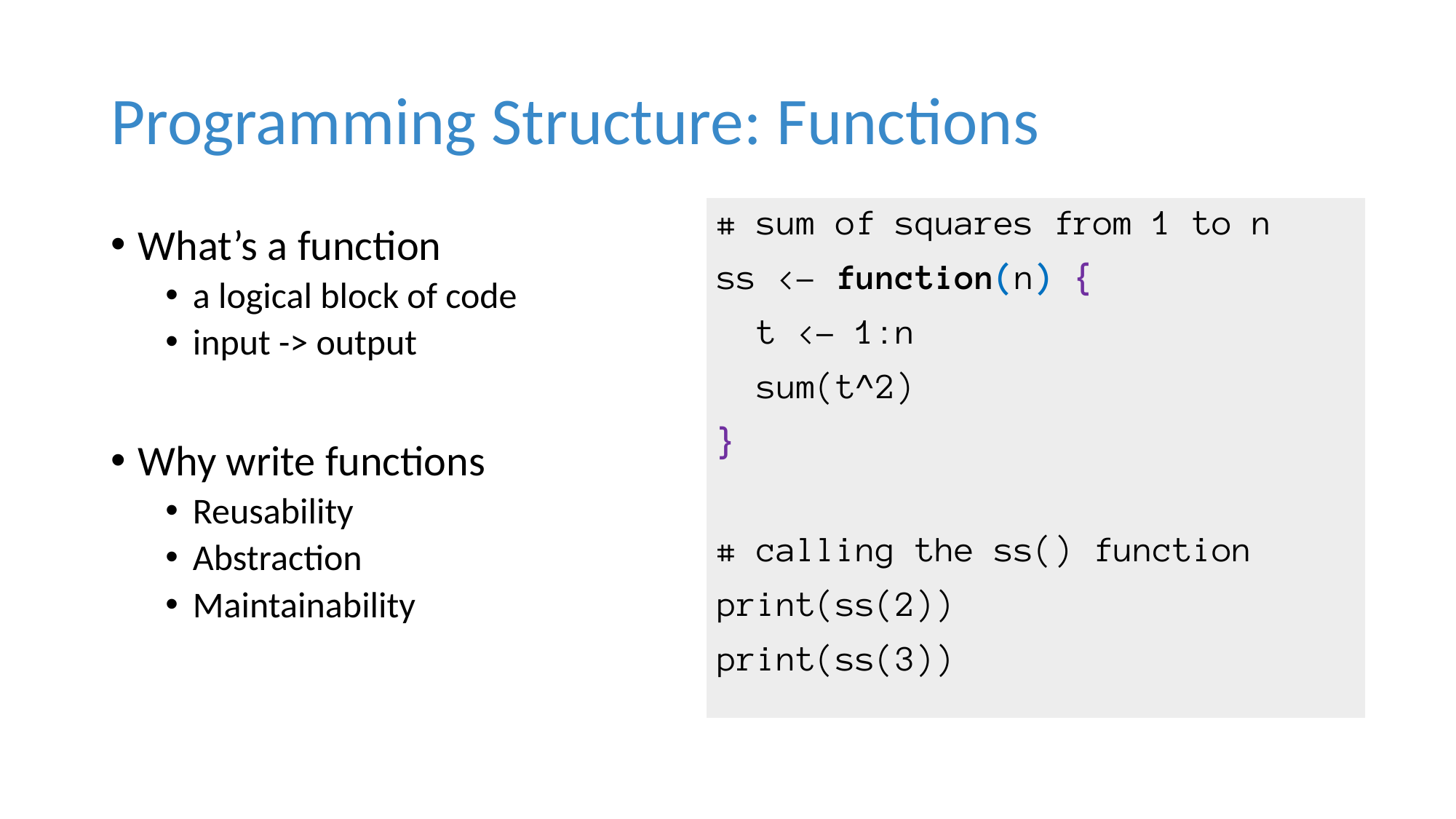

# Programming Structure: Functions
# sum of squares from 1 to n
ss <- function(n) {
  t <- 1:n
  sum(t^2)
}

# calling the ss() function
print(ss(2))
print(ss(3))
What’s a function
a logical block of code
input -> output

Why write functions
Reusability
Abstraction
Maintainability